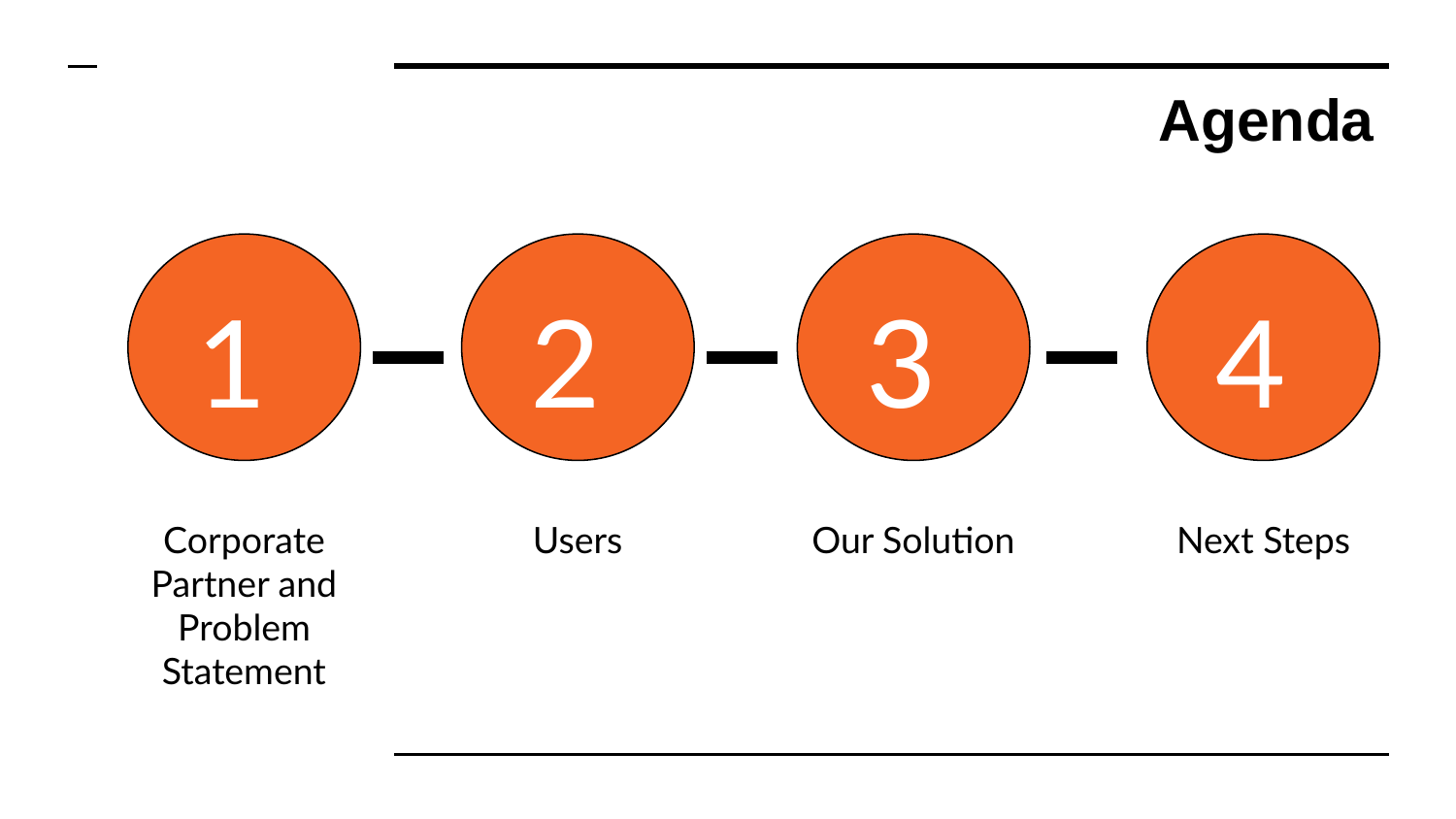

# Agenda

1
Corporate Partner and Problem Statement

2
Users

3
Our Solution

4
Next Steps